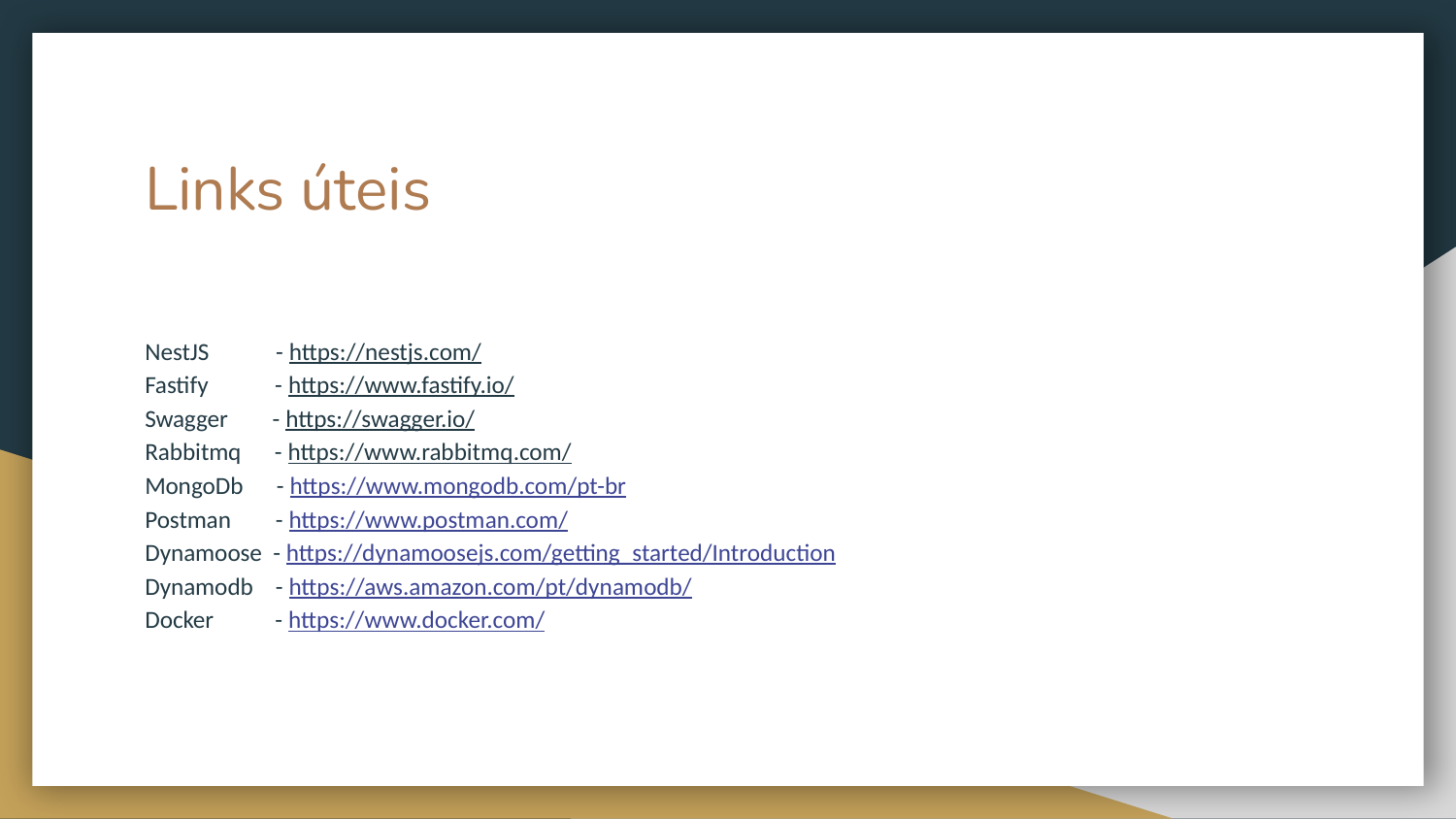

# Links úteis
NestJS            - https://nestjs.com/
Fastify            - https://www.fastify.io/
Swagger        - https://swagger.io/
Rabbitmq      - https://www.rabbitmq.com/
MongoDb      - https://www.mongodb.com/pt-br
Postman        - https://www.postman.com/
Dynamoose  - https://dynamoosejs.com/getting_started/Introduction
Dynamodb    - https://aws.amazon.com/pt/dynamodb/
Docker           - https://www.docker.com/